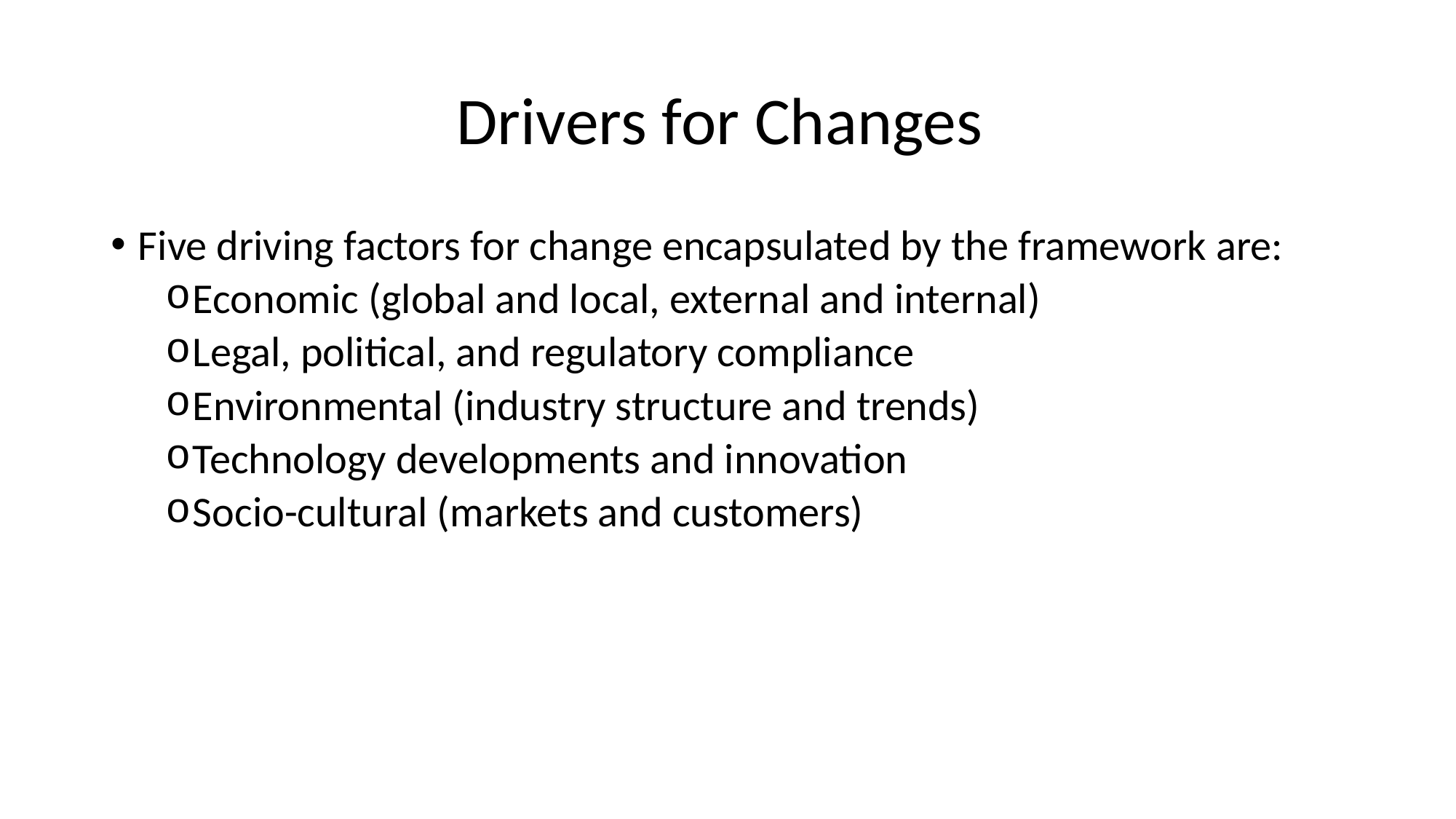

# Drivers for Changes
Five driving factors for change encapsulated by the framework are:
Economic (global and local, external and internal)
Legal, political, and regulatory compliance
Environmental (industry structure and trends)
Technology developments and innovation
Socio-cultural (markets and customers)